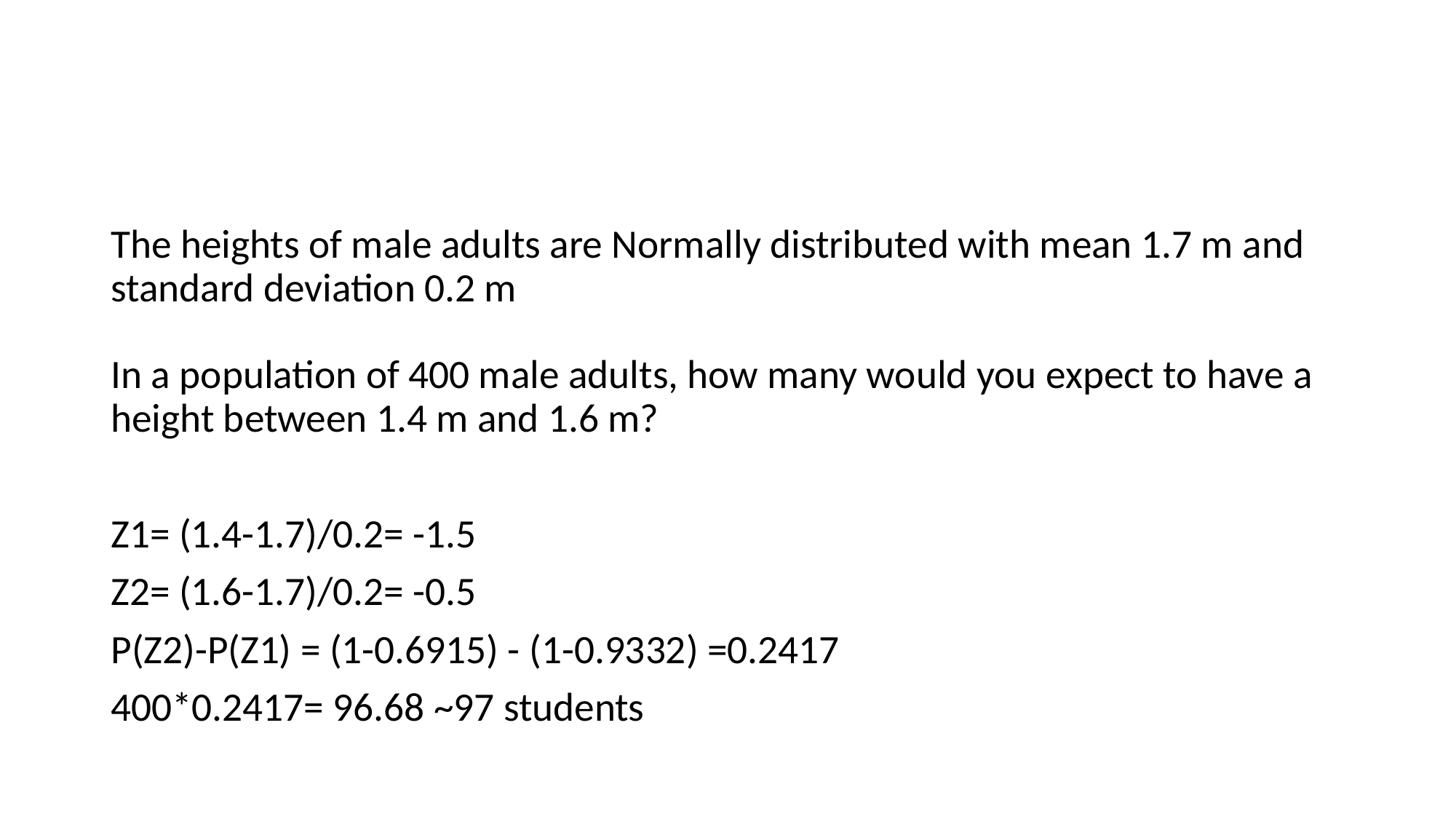

#
The heights of male adults are Normally distributed with mean 1.7 m and standard deviation 0.2 m
In a population of 400 male adults, how many would you expect to have a height between 1.4 m and 1.6 m?

Z1= (1.4-1.7)/0.2= -1.5
Z2= (1.6-1.7)/0.2= -0.5
P(Z2)-P(Z1) = (1-0.6915) - (1-0.9332) =0.2417
400*0.2417= 96.68 ~97 students